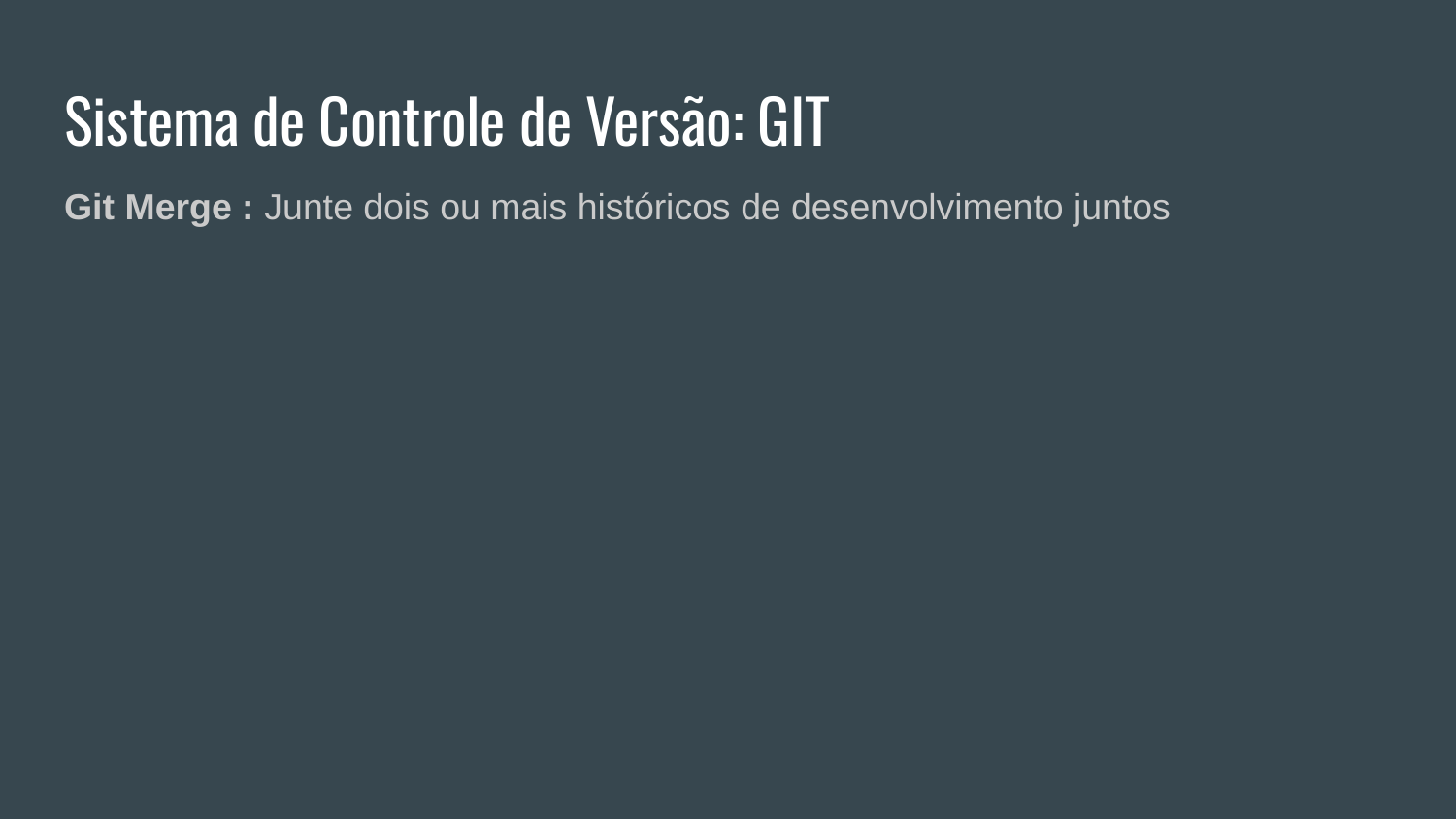

# Sistema de Controle de Versão: GIT

Git Merge : Junte dois ou mais históricos de desenvolvimento juntos